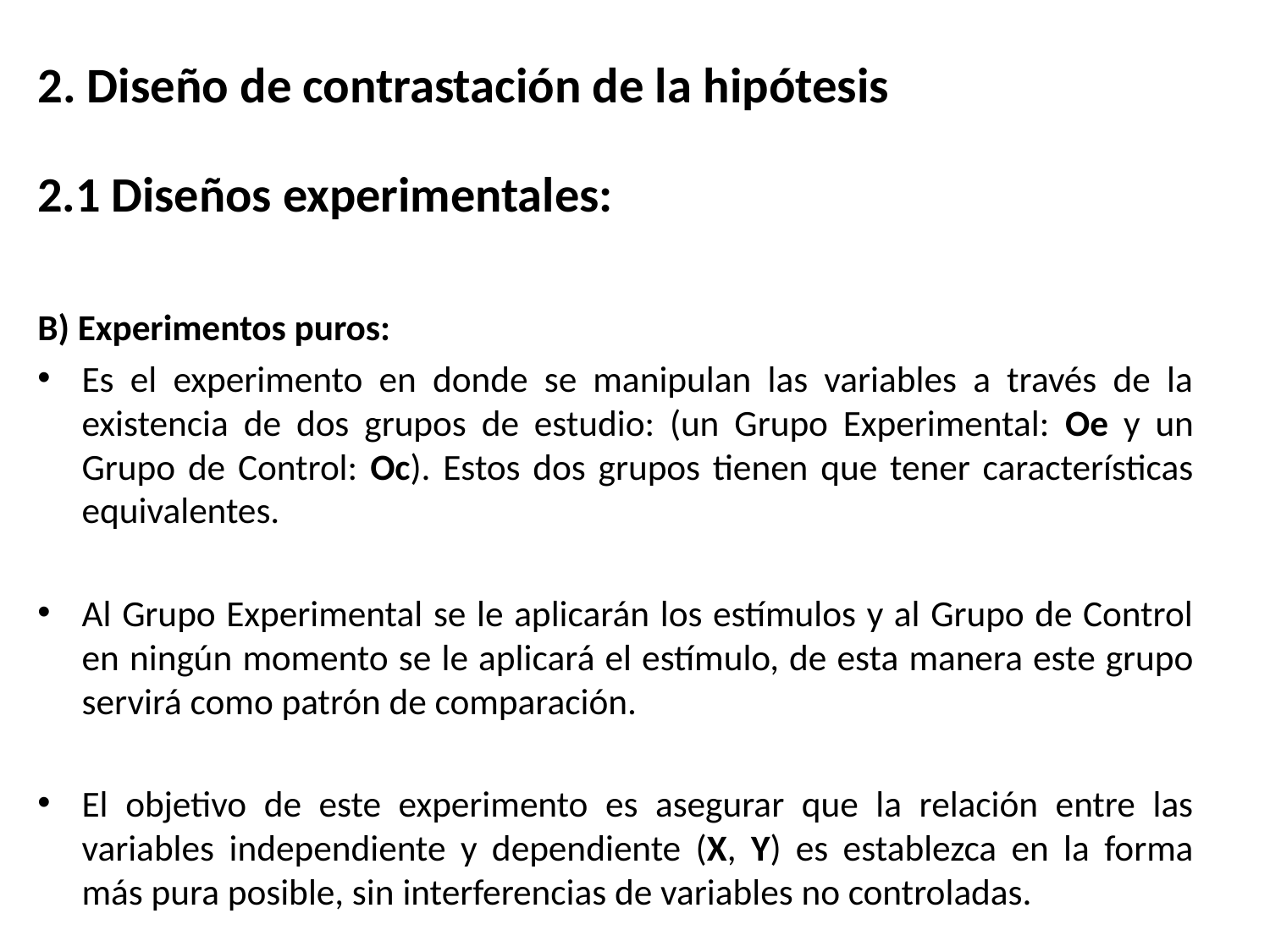

# 2. Diseño de contrastación de la hipótesis
2.1 Diseños experimentales:
B) Experimentos puros:
Es el experimento en donde se manipulan las variables a través de la existencia de dos grupos de estudio: (un Grupo Experimental: Oe y un Grupo de Control: Oc). Estos dos grupos tienen que tener características equivalentes.

Al Grupo Experimental se le aplicarán los estímulos y al Grupo de Control en ningún momento se le aplicará el estímulo, de esta manera este grupo servirá como patrón de comparación.

El objetivo de este experimento es asegurar que la relación entre las variables independiente y dependiente (X, Y) es establezca en la forma más pura posible, sin interferencias de variables no controladas.